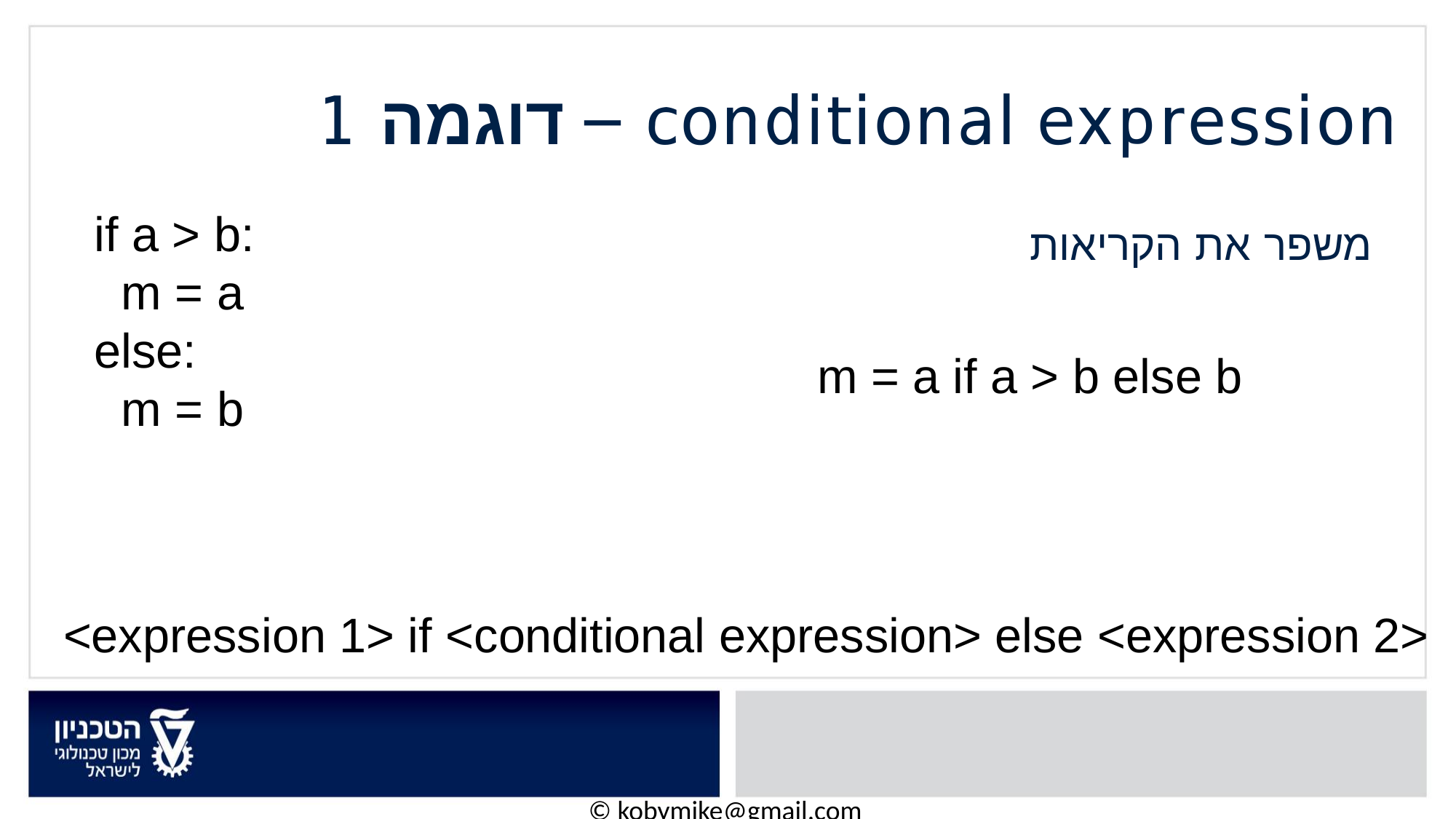

# conditional expression – דוגמה 1
if a > b:
  m = a
else:
  m = b
משפר את הקריאות
m = a if a > b else b
<expression 1> if <conditional expression> else <expression 2>